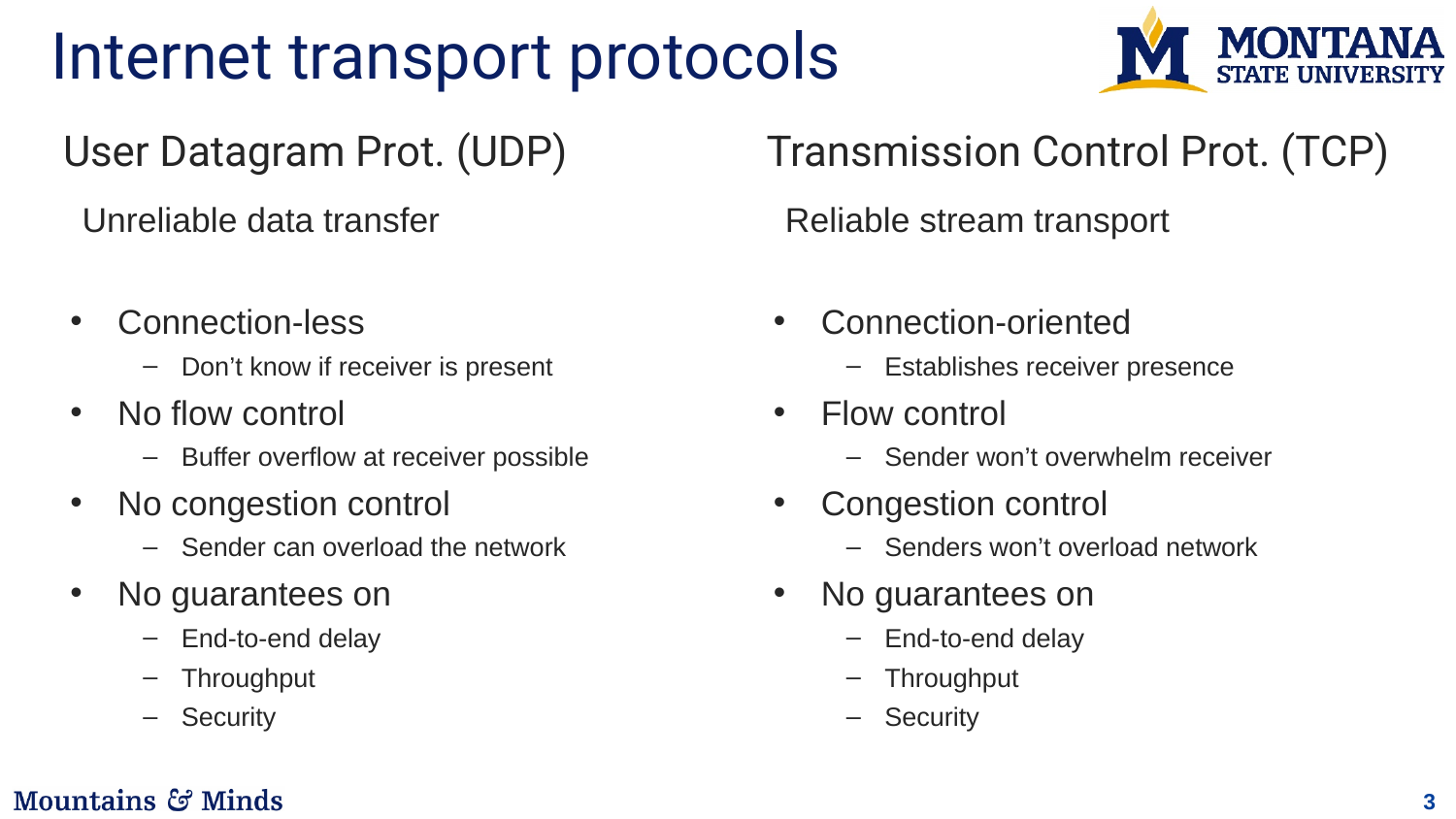

# Internet transport protocols
User Datagram Prot. (UDP)
Transmission Control Prot. (TCP)
  Unreliable data transfer

Connection-less
Don’t know if receiver is present
No flow control
Buffer overflow at receiver possible
No congestion control
Sender can overload the network
No guarantees on
End-to-end delay
Throughput
Security
  Reliable stream transport

Connection-oriented
Establishes receiver presence
Flow control
Sender won’t overwhelm receiver
Congestion control
Senders won’t overload network
No guarantees on
End-to-end delay
Throughput
Security